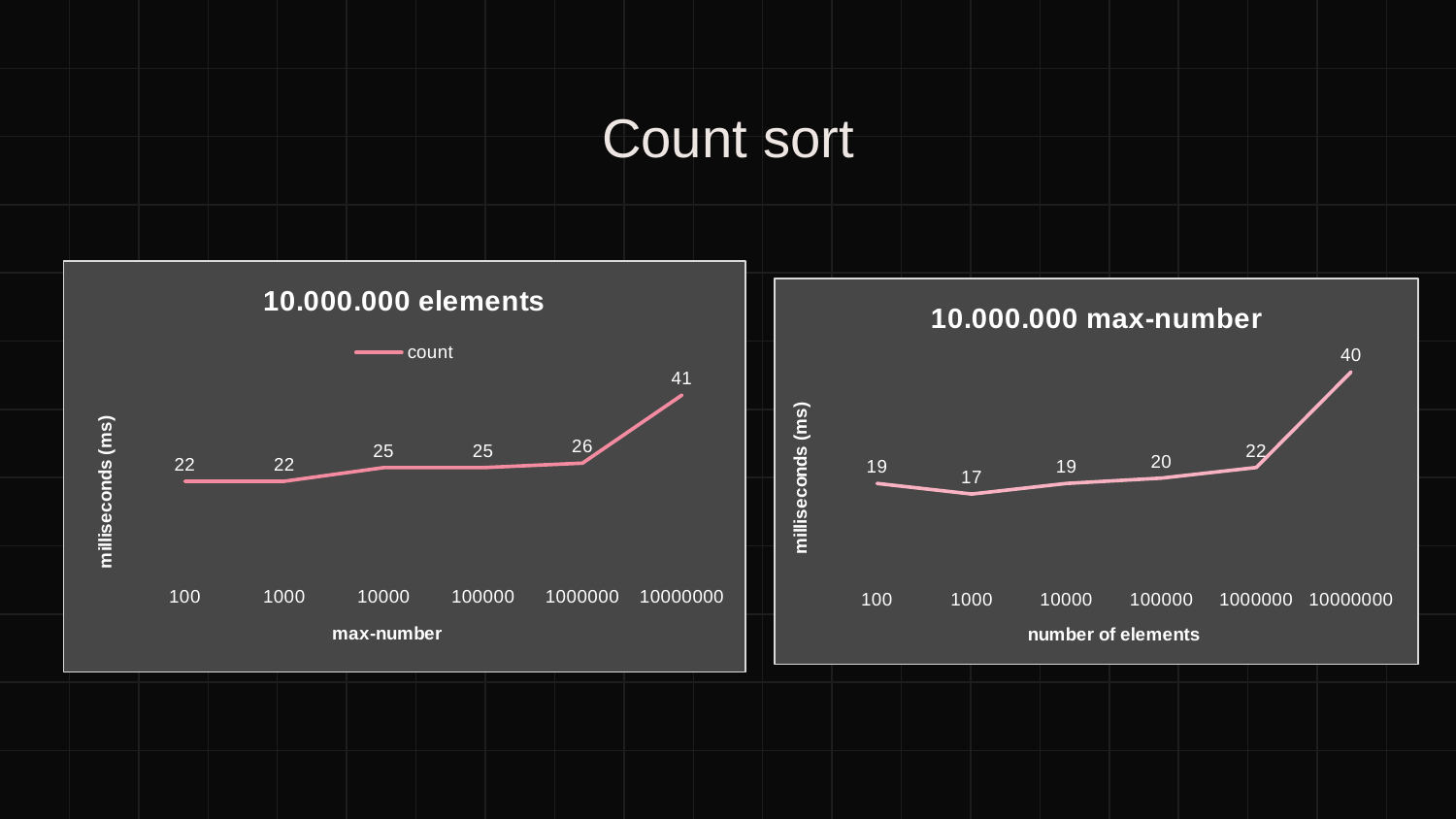

# Count sort

### Chart: 10.000.000 elements

| Category | count |
|---|---|
| 100 | 22.0 |
| 1000 | 22.0 |
| 10000 | 25.0 |
| 100000 | 25.0 |
| 1000000 | 26.0 |
| 10000000 | 41.0 |

### Chart: 10.000.000 max-number

| Category | count |
|---|---|
| 100 | 19.0 |
| 1000 | 17.0 |
| 10000 | 19.0 |
| 100000 | 20.0 |
| 1000000 | 22.0 |
| 10000000 | 40.0 |